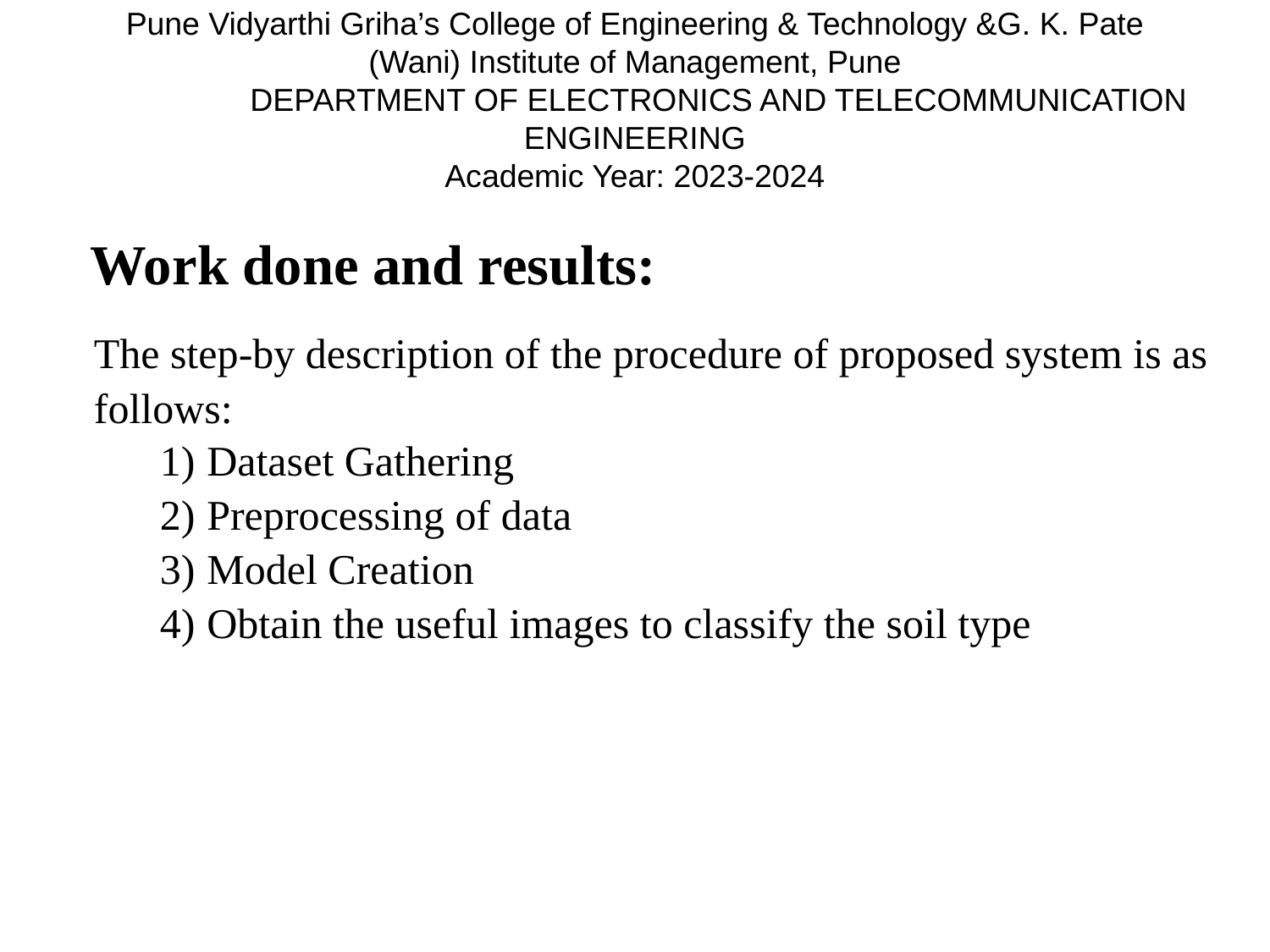

# Pune Vidyarthi Griha’s College of Engineering & Technology &G. K. Pate (Wani) Institute of Management, Pune                   DEPARTMENT OF ELECTRONICS AND TELECOMMUNICATION ENGINEERING Academic Year: 2023-2024
 Work done and results:
The step-by description of the procedure of proposed system is as  follows:
Dataset Gathering
Preprocessing of data
Model Creation
Obtain the useful images to classify the soil type